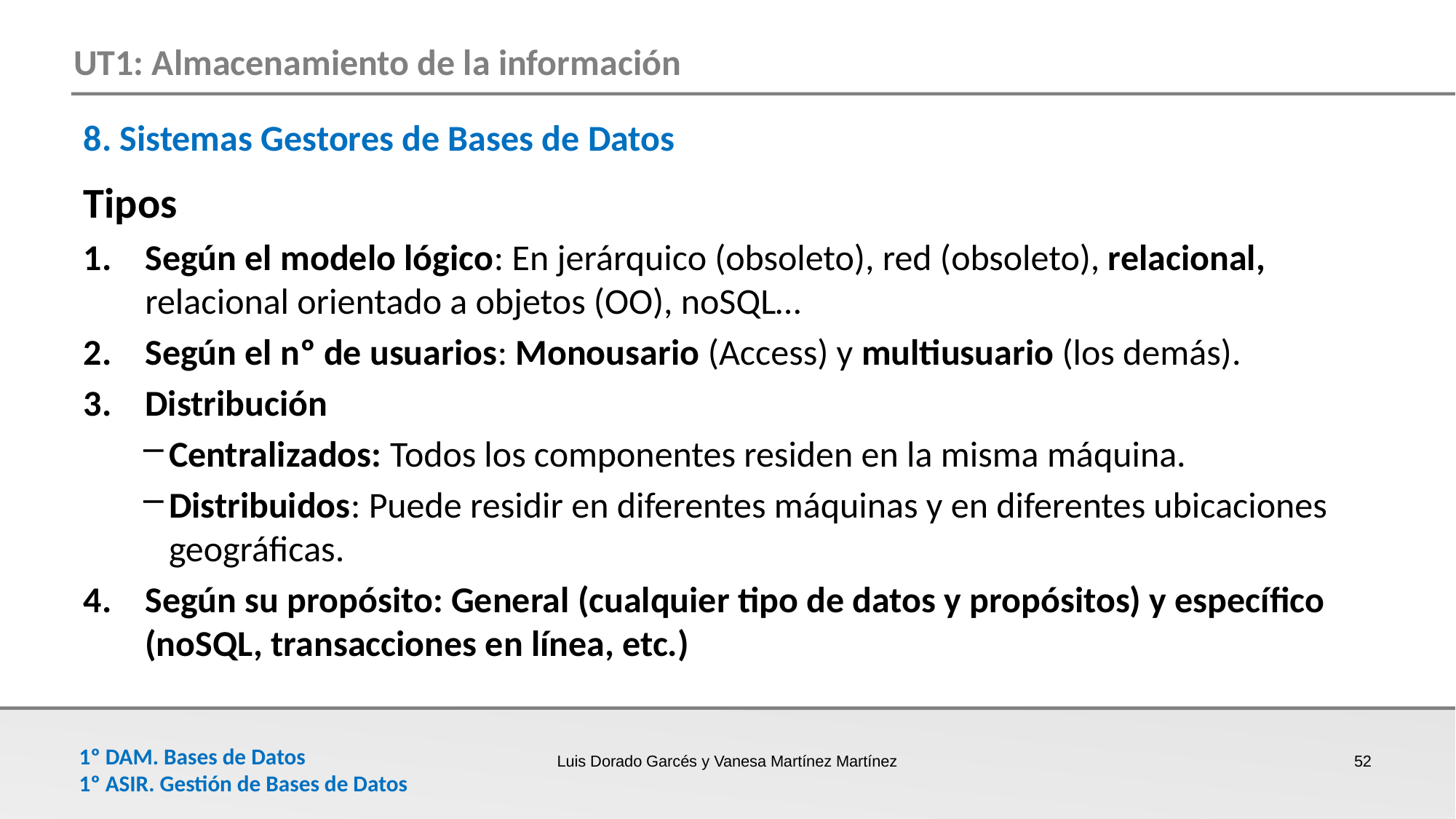

8. Sistemas Gestores de Bases de Datos
Tipos
Según el modelo lógico: En jerárquico (obsoleto), red (obsoleto), relacional, relacional orientado a objetos (OO), noSQL…
Según el nº de usuarios: Monousario (Access) y multiusuario (los demás).
Distribución
Centralizados: Todos los componentes residen en la misma máquina.
Distribuidos: Puede residir en diferentes máquinas y en diferentes ubicaciones geográficas.
Según su propósito: General (cualquier tipo de datos y propósitos) y específico (noSQL, transacciones en línea, etc.)

Luis Dorado Garcés y Vanesa Martínez Martínez
52